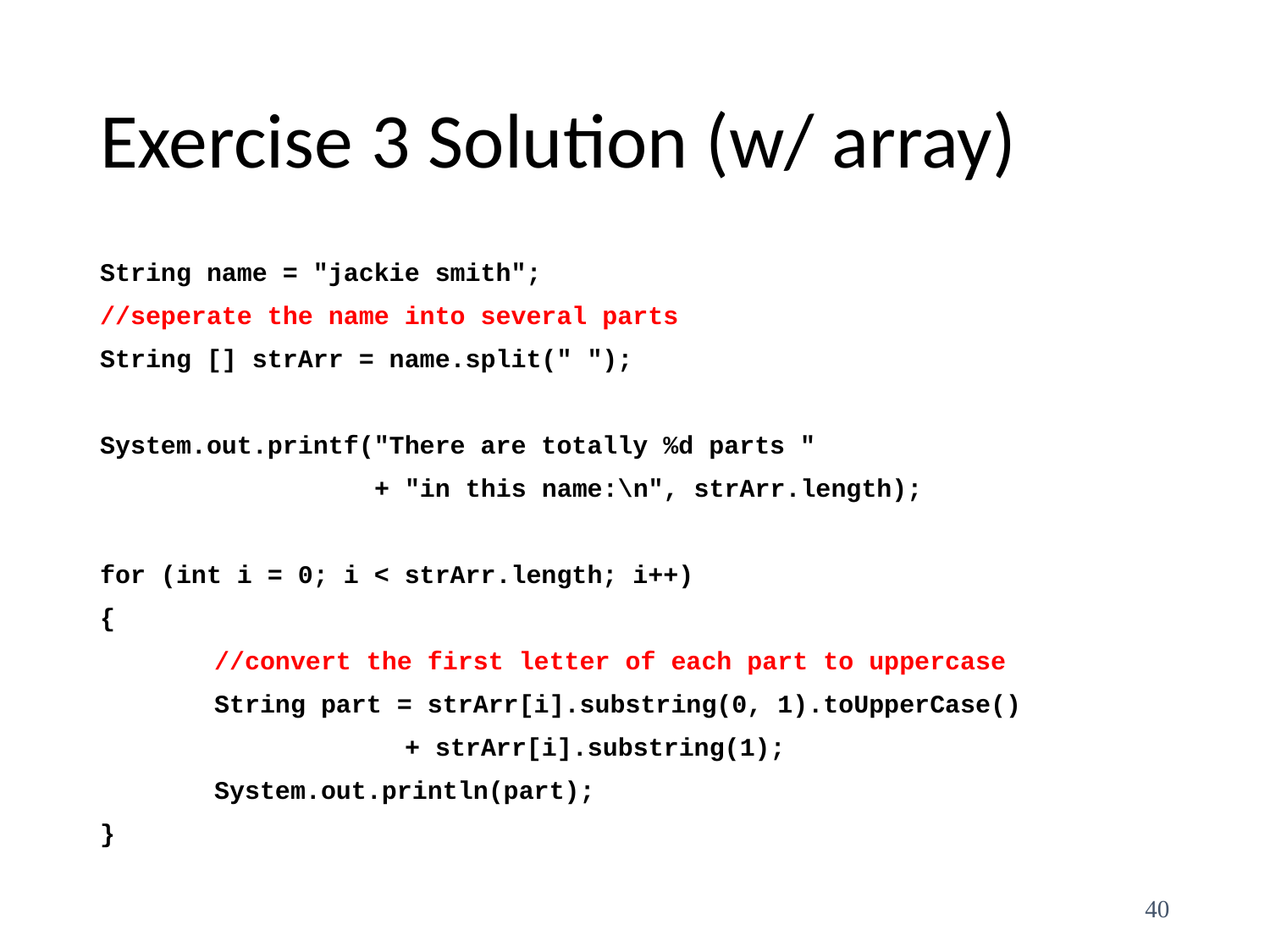

# Exercise 3 Solution (w/ array)
String name = "jackie smith";
//seperate the name into several parts
String [] strArr = name.split(" ");

System.out.printf("There are totally %d parts "
                  + "in this name:\n", strArr.length);

for (int i = 0; i < strArr.length; i++)
{
	//convert the first letter of each part to uppercase
	String part = strArr[i].substring(0, 1).toUpperCase()
                    + strArr[i].substring(1);
	System.out.println(part);
}
40